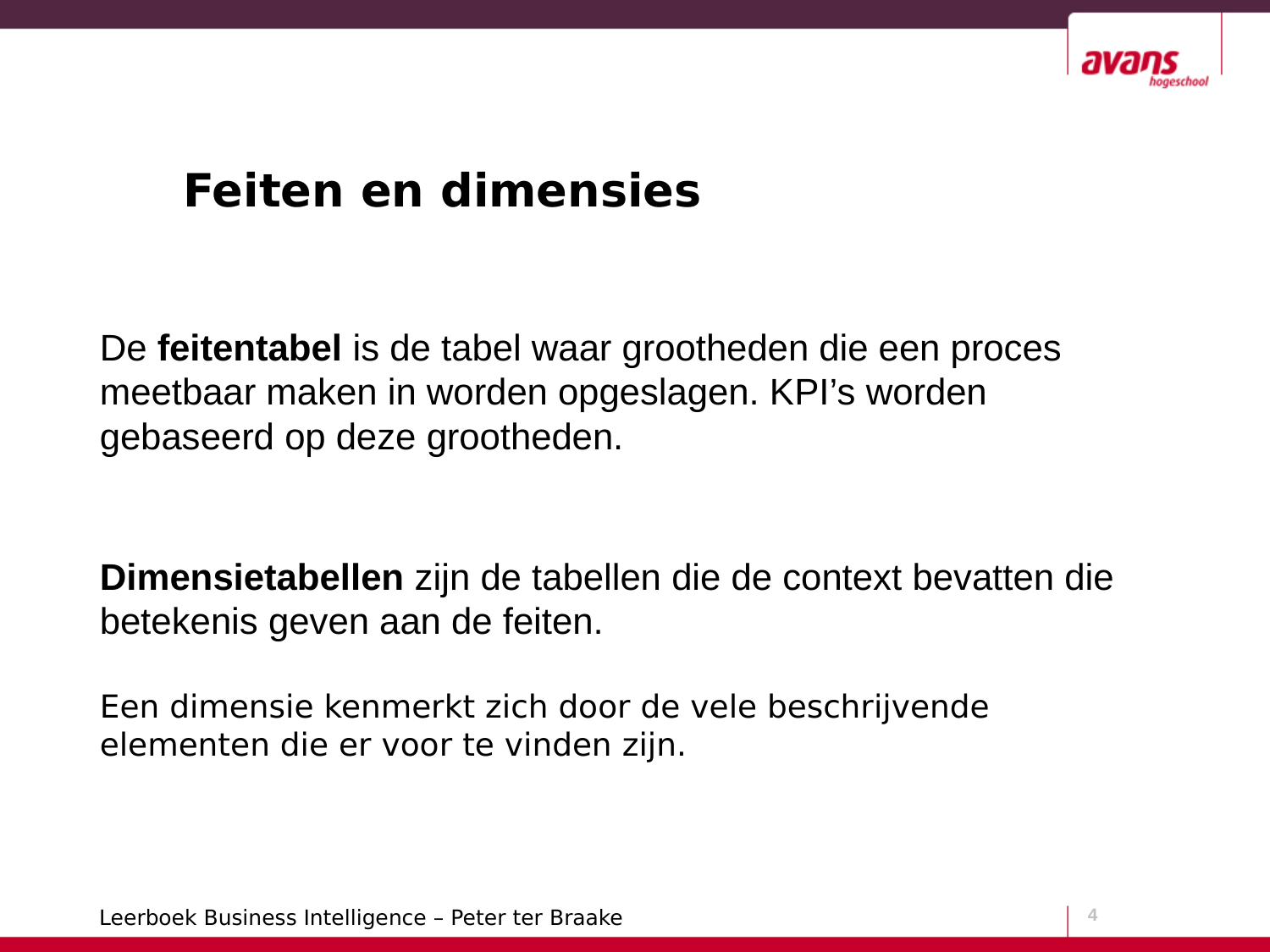

# Feiten en dimensies
De feitentabel is de tabel waar grootheden die een proces meetbaar maken in worden opgeslagen. KPI’s worden gebaseerd op deze grootheden.
Dimensietabellen zijn de tabellen die de context bevatten die betekenis geven aan de feiten.

Een dimensie kenmerkt zich door de vele beschrijvende elementen die er voor te vinden zijn.

4